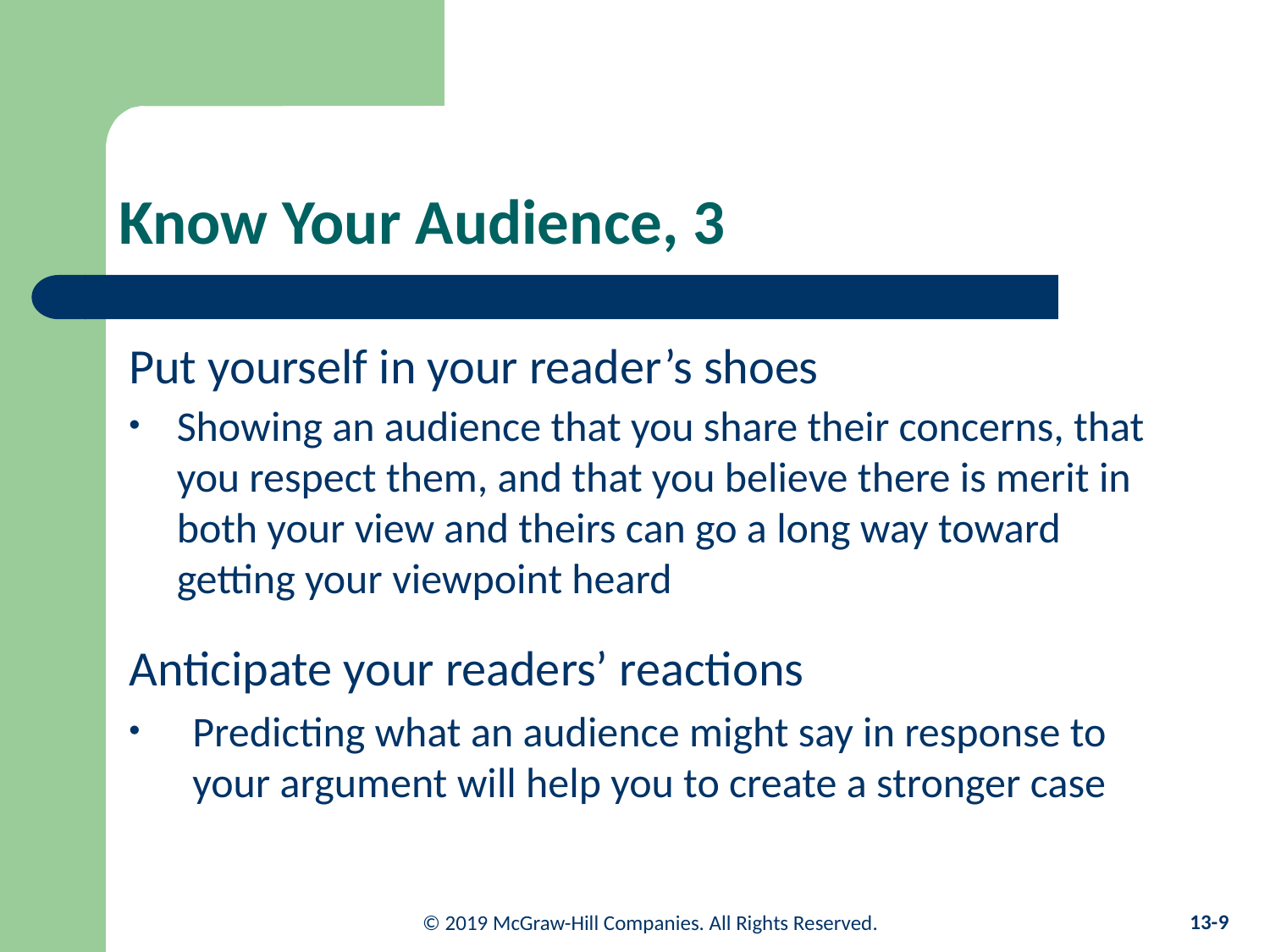

# Know Your Audience, 3
Put yourself in your reader’s shoes
Showing an audience that you share their concerns, that you respect them, and that you believe there is merit in both your view and theirs can go a long way toward getting your viewpoint heard

Anticipate your readers’ reactions
Predicting what an audience might say in response to your argument will help you to create a stronger case